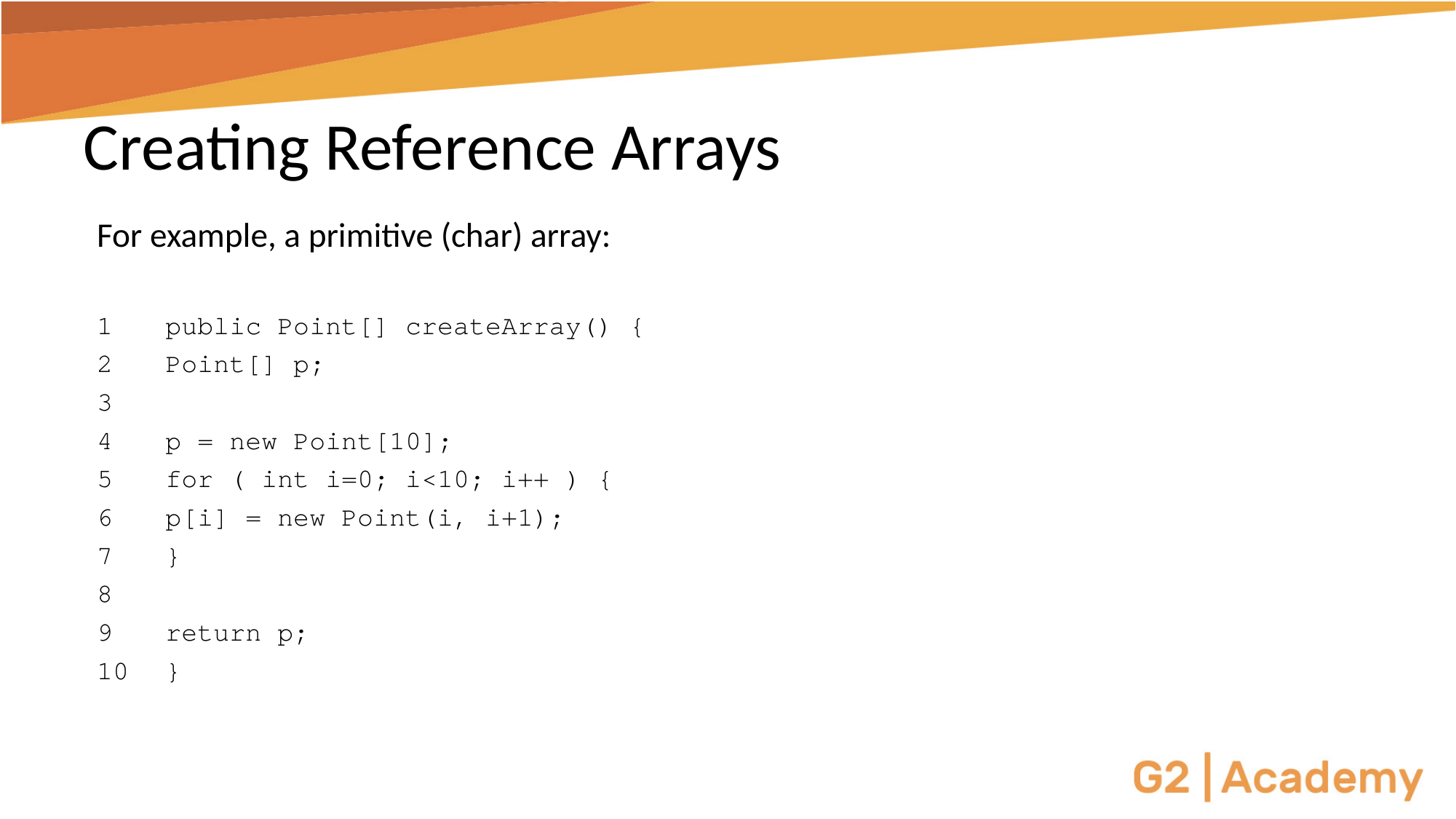

# Creating Reference Arrays
For example, a primitive (char) array:

1 	public Point[] createArray() {
2 		Point[] p;
3
4 		p = new Point[10];
5 		for ( int i=0; i<10; i++ ) {
6 			p[i] = new Point(i, i+1);
7 		}
8
9 		return p;
10 	}